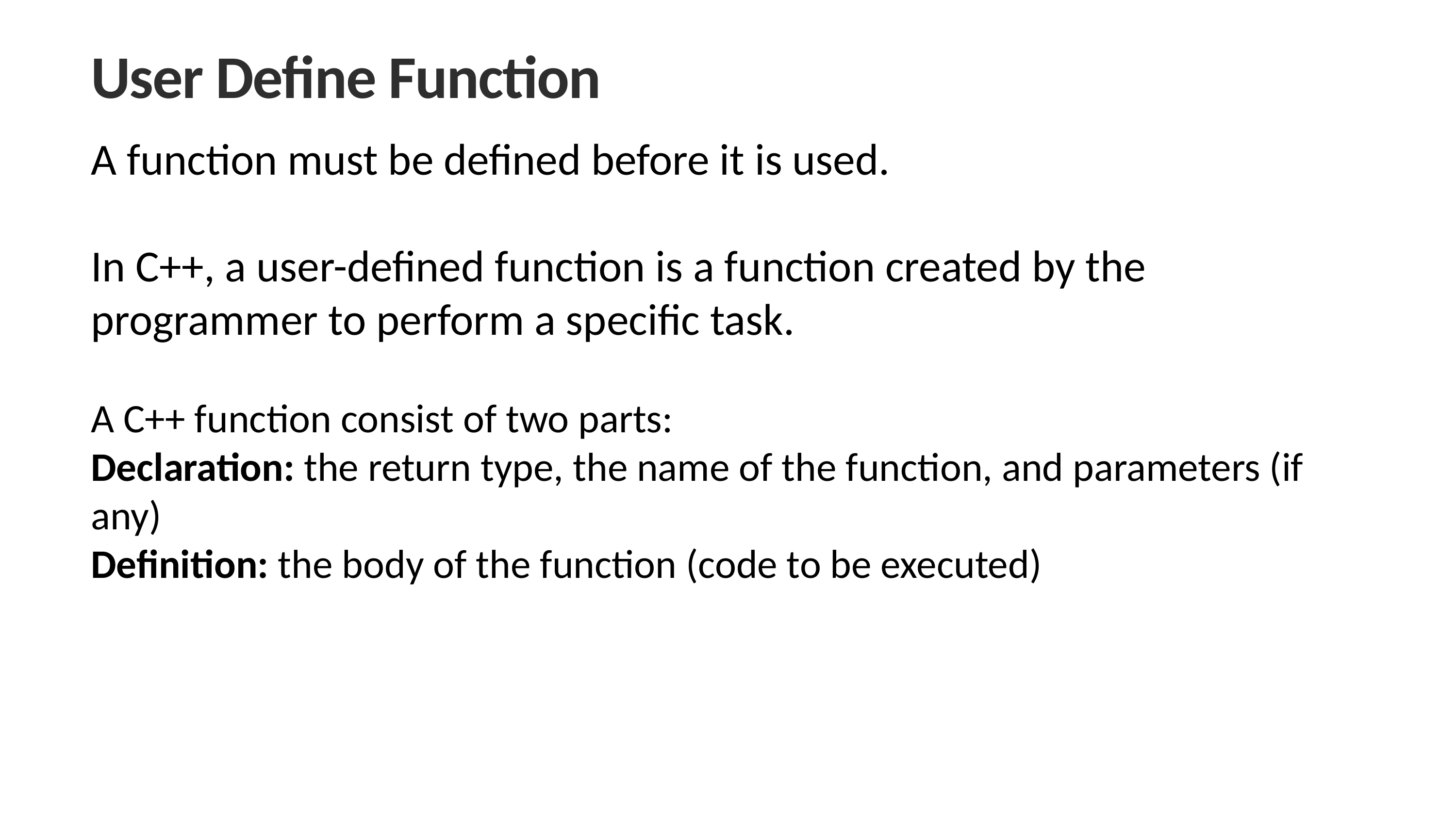

User Define Function
A function must be defined before it is used.

In C++, a user-defined function is a function created by the programmer to perform a specific task.

A C++ function consist of two parts:
Declaration: the return type, the name of the function, and parameters (if any)
Definition: the body of the function (code to be executed)